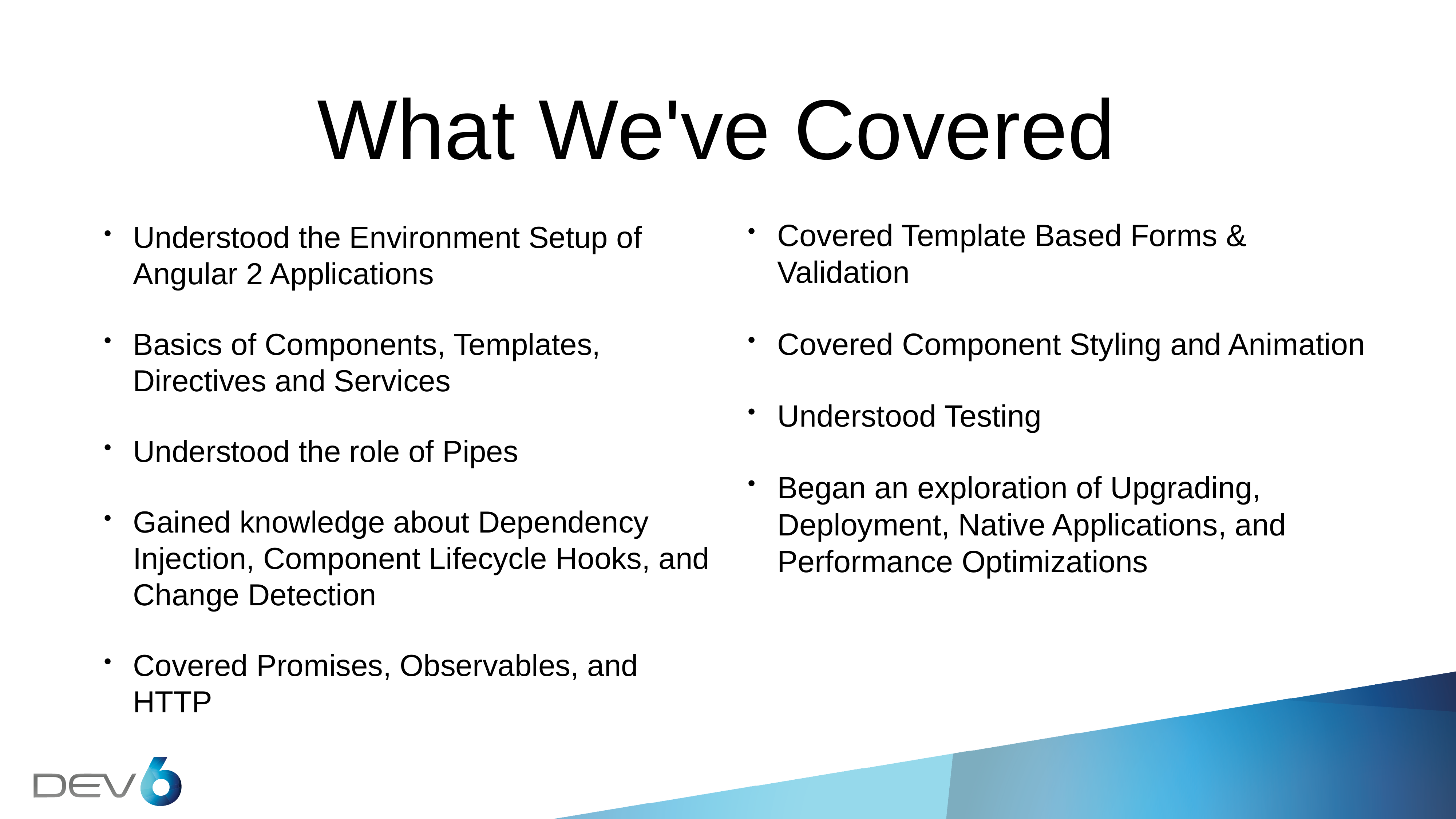

# What We've Covered
Covered Template Based Forms & Validation
Covered Component Styling and Animation
Understood Testing
Began an exploration of Upgrading, Deployment, Native Applications, and Performance Optimizations
Understood the Environment Setup of Angular 2 Applications
Basics of Components, Templates, Directives and Services
Understood the role of Pipes
Gained knowledge about Dependency Injection, Component Lifecycle Hooks, and Change Detection
Covered Promises, Observables, and HTTP